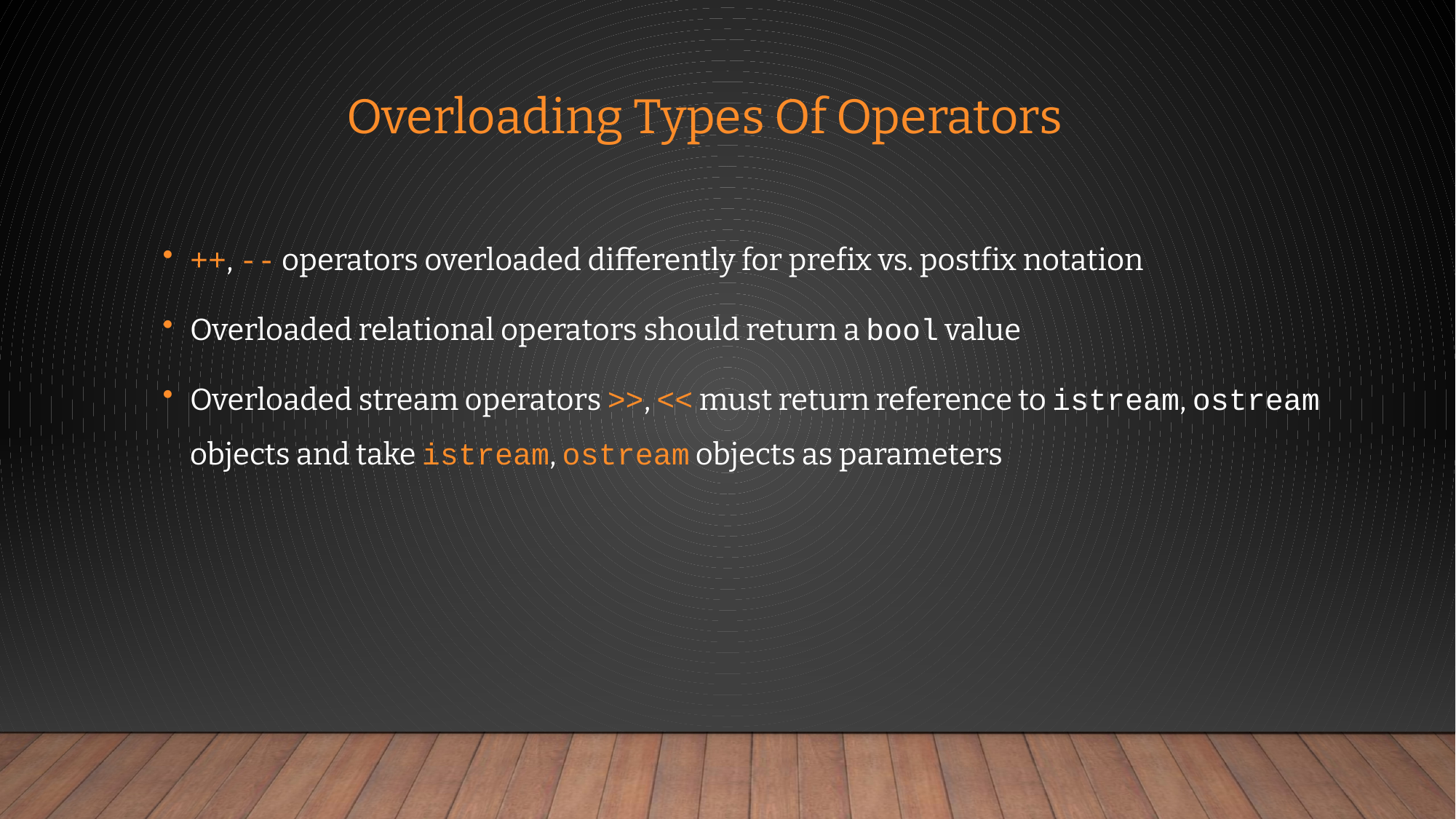

# Overloading Types Of Operators
++, -- operators overloaded differently for prefix vs. postfix notation
Overloaded relational operators should return a bool value
Overloaded stream operators >>, << must return reference to istream, ostream objects and take istream, ostream objects as parameters